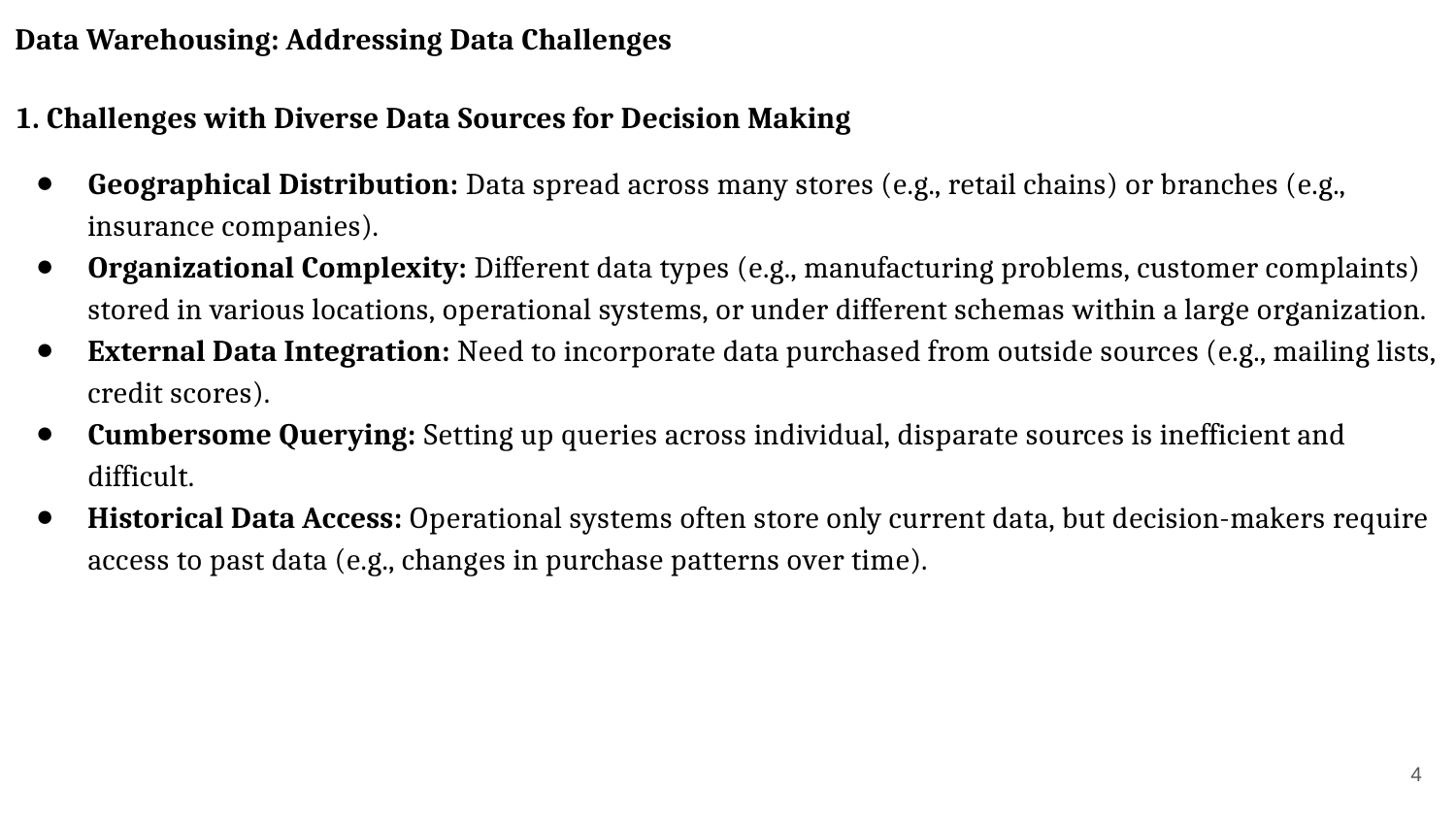

Data Warehousing: Addressing Data Challenges
1. Challenges with Diverse Data Sources for Decision Making
Geographical Distribution: Data spread across many stores (e.g., retail chains) or branches (e.g., insurance companies).
Organizational Complexity: Different data types (e.g., manufacturing problems, customer complaints) stored in various locations, operational systems, or under different schemas within a large organization.
External Data Integration: Need to incorporate data purchased from outside sources (e.g., mailing lists, credit scores).
Cumbersome Querying: Setting up queries across individual, disparate sources is inefficient and difficult.
Historical Data Access: Operational systems often store only current data, but decision-makers require access to past data (e.g., changes in purchase patterns over time).
4